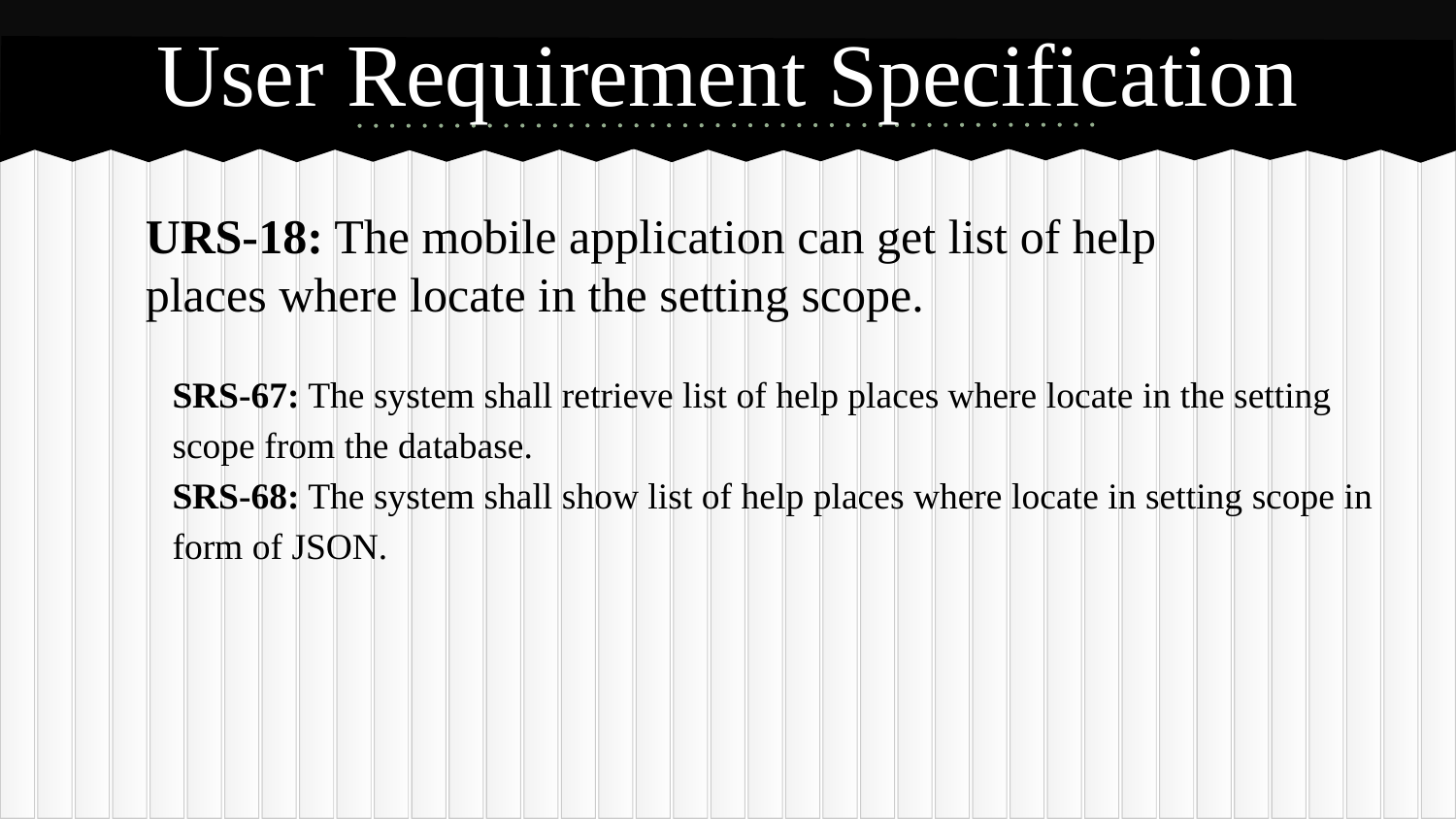

# User Requirement Specification
URS-18: The mobile application can get list of help places where locate in the setting scope.

SRS-67: The system shall retrieve list of help places where locate in the setting scope from the database.
SRS-68: The system shall show list of help places where locate in setting scope in form of JSON.